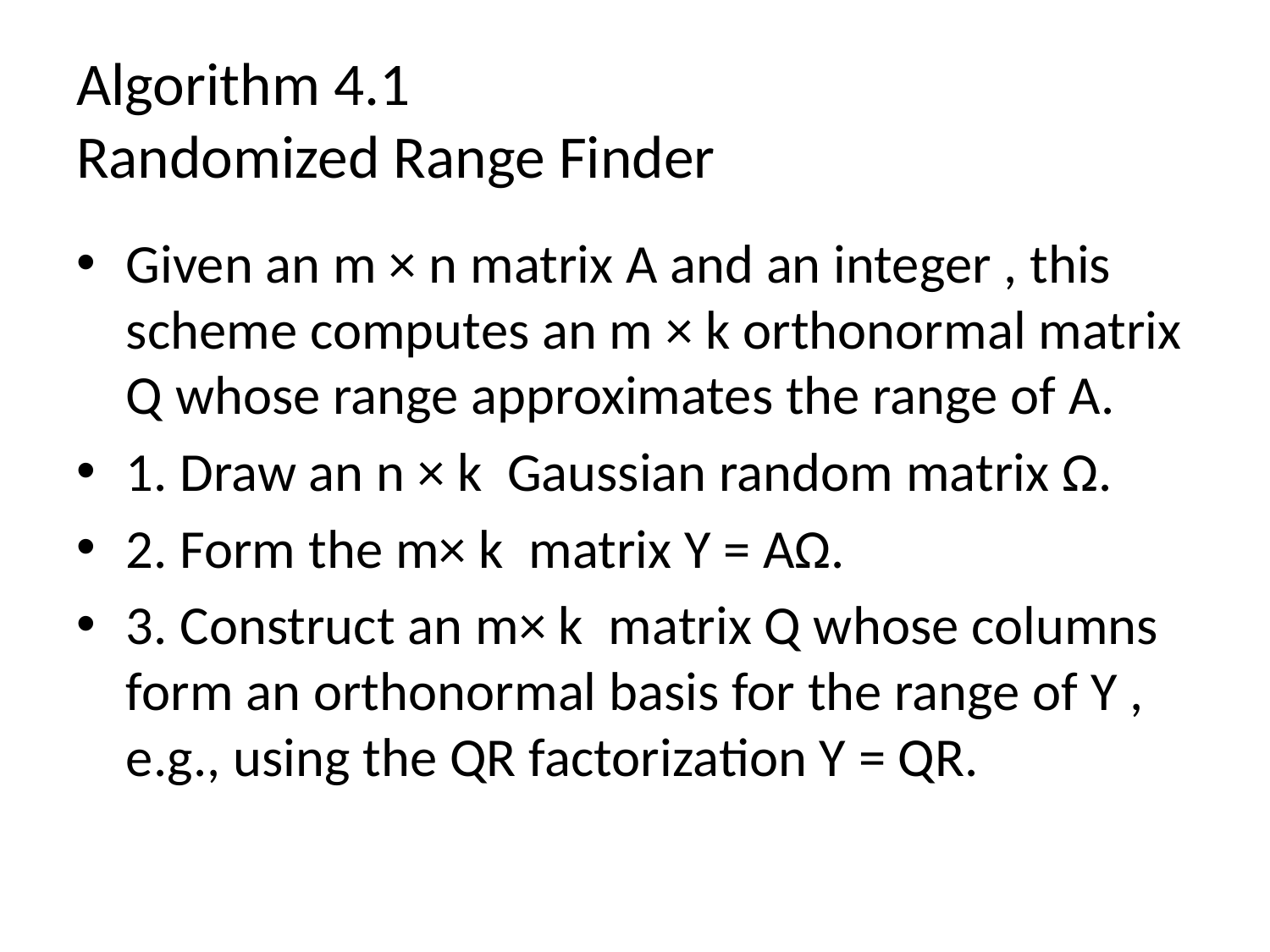

# Algorithm 4.1 Randomized Range Finder
Given an m × n matrix A and an integer , this scheme computes an m × k orthonormal matrix Q whose range approximates the range of A.
1. Draw an n × k  Gaussian random matrix Ω.
2. Form the m× k  matrix Y = AΩ.
3. Construct an m× k  matrix Q whose columns form an orthonormal basis for the range of Y , e.g., using the QR factorization Y = QR.